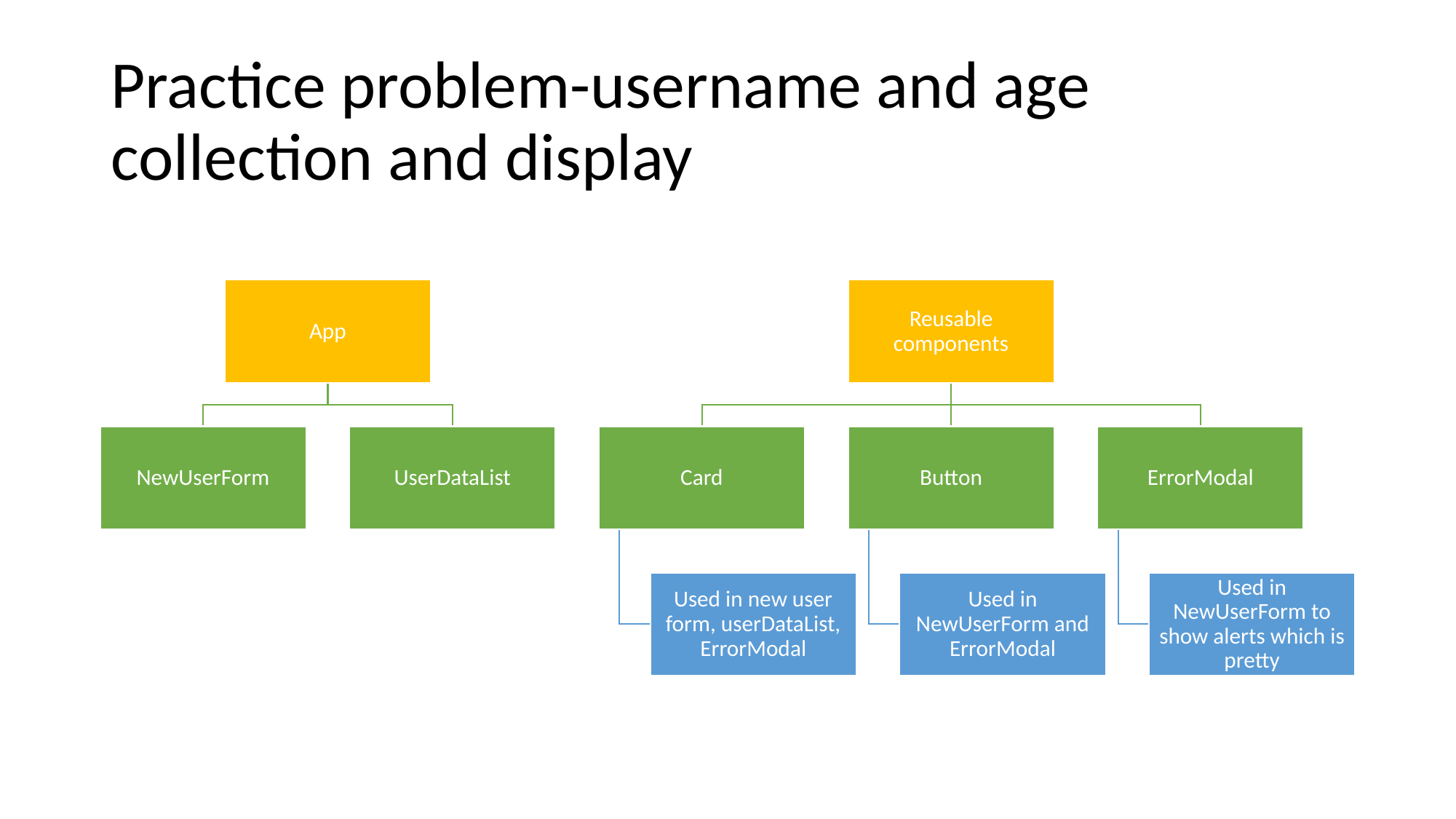

# Practice problem-username and age collection and display
App
NewUserForm
UserDataList
Reusable components
Card
Used in new user form, userDataList, ErrorModal
Button
Used in NewUserForm and ErrorModal
ErrorModal
Used in NewUserForm to show alerts which is pretty